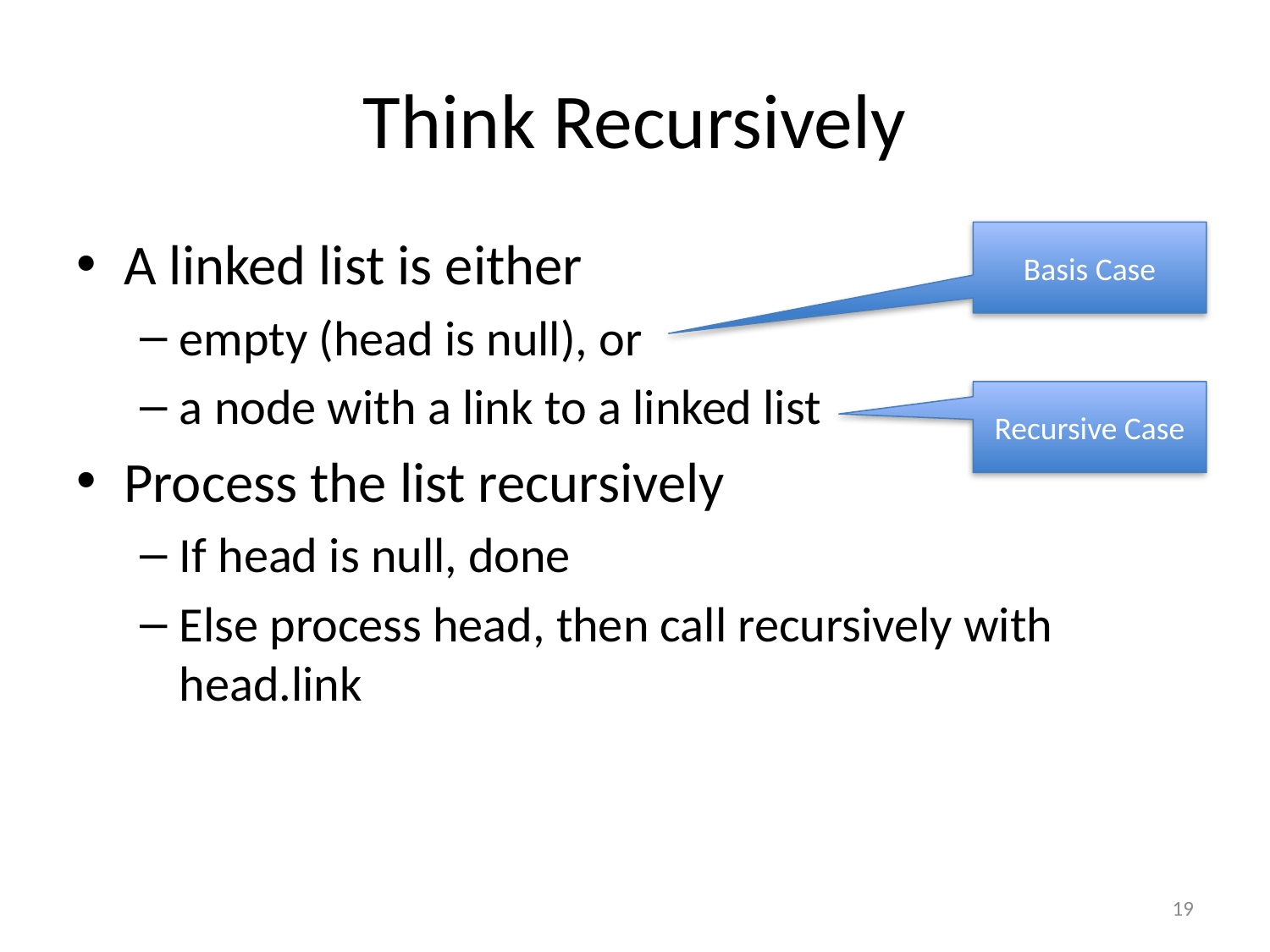

# Think Recursively
A linked list is either
empty (head is null), or
a node with a link to a linked list
Process the list recursively
If head is null, done
Else process head, then call recursively with head.link
Basis Case
Recursive Case
19